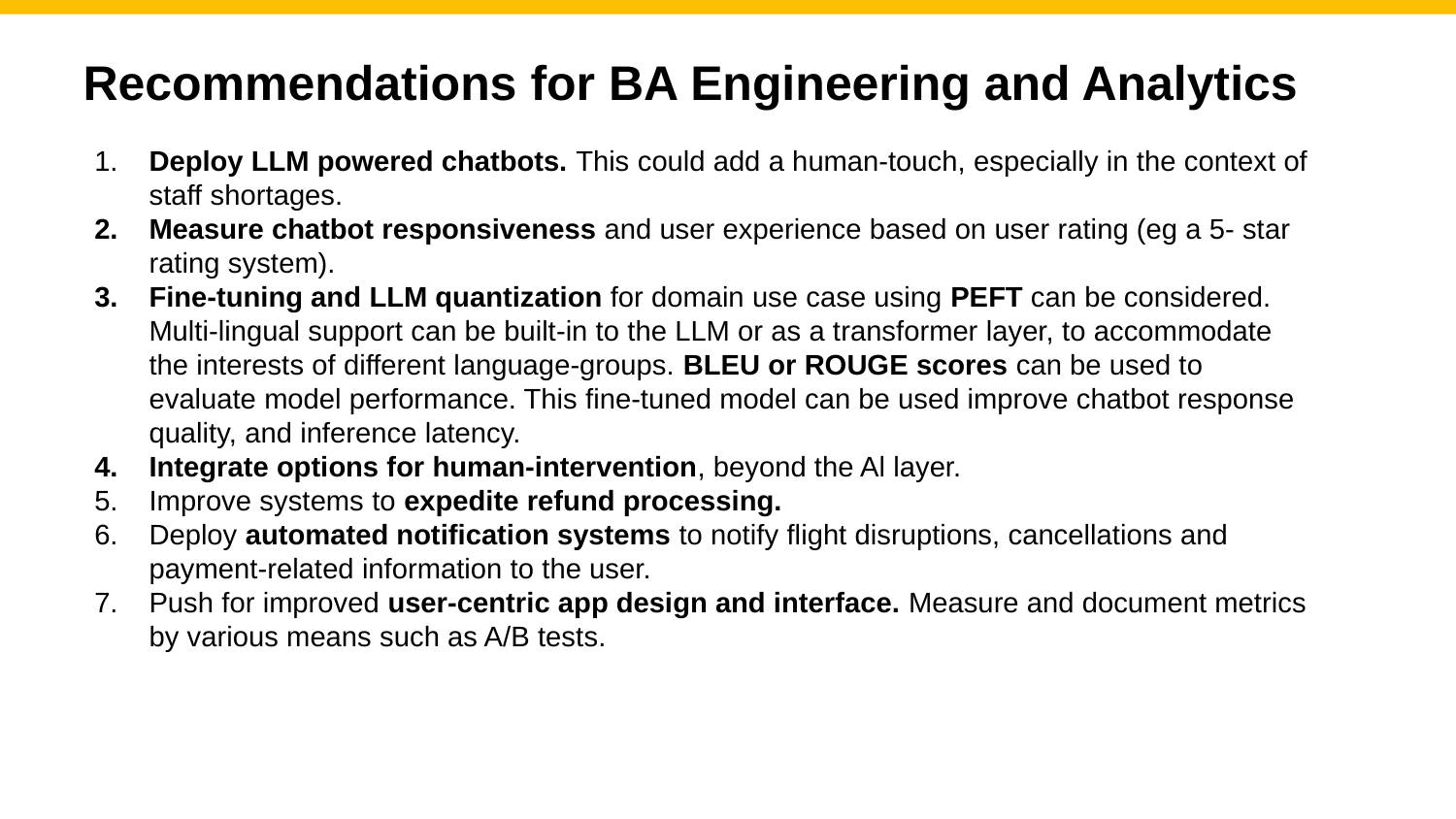

Recommendations for BA Engineering and Analytics
﻿Deploy LLM powered chatbots. This could add a human-touch, especially in the context of staff shortages.
Measure chatbot responsiveness and user experience based on user rating (eg a 5- star rating system).
Fine-tuning and LLM quantization for domain use case using PEFT can be considered. Multi-lingual support can be built-in to the LLM or as a transformer layer, to accommodate the interests of different language-groups. BLEU or ROUGE scores can be used to evaluate model performance. This fine-tuned model can be used improve chatbot response quality, and inference latency.
Integrate options for human-intervention, beyond the Al layer.
Improve systems to expedite refund processing.
Deploy automated notification systems to notify flight disruptions, cancellations and payment-related information to the user.
Push for improved user-centric app design and interface. Measure and document metrics by various means such as A/B tests.
Real-time notifications
Efficient rebooking procedures
Collaborate with network providers for a seamless experience